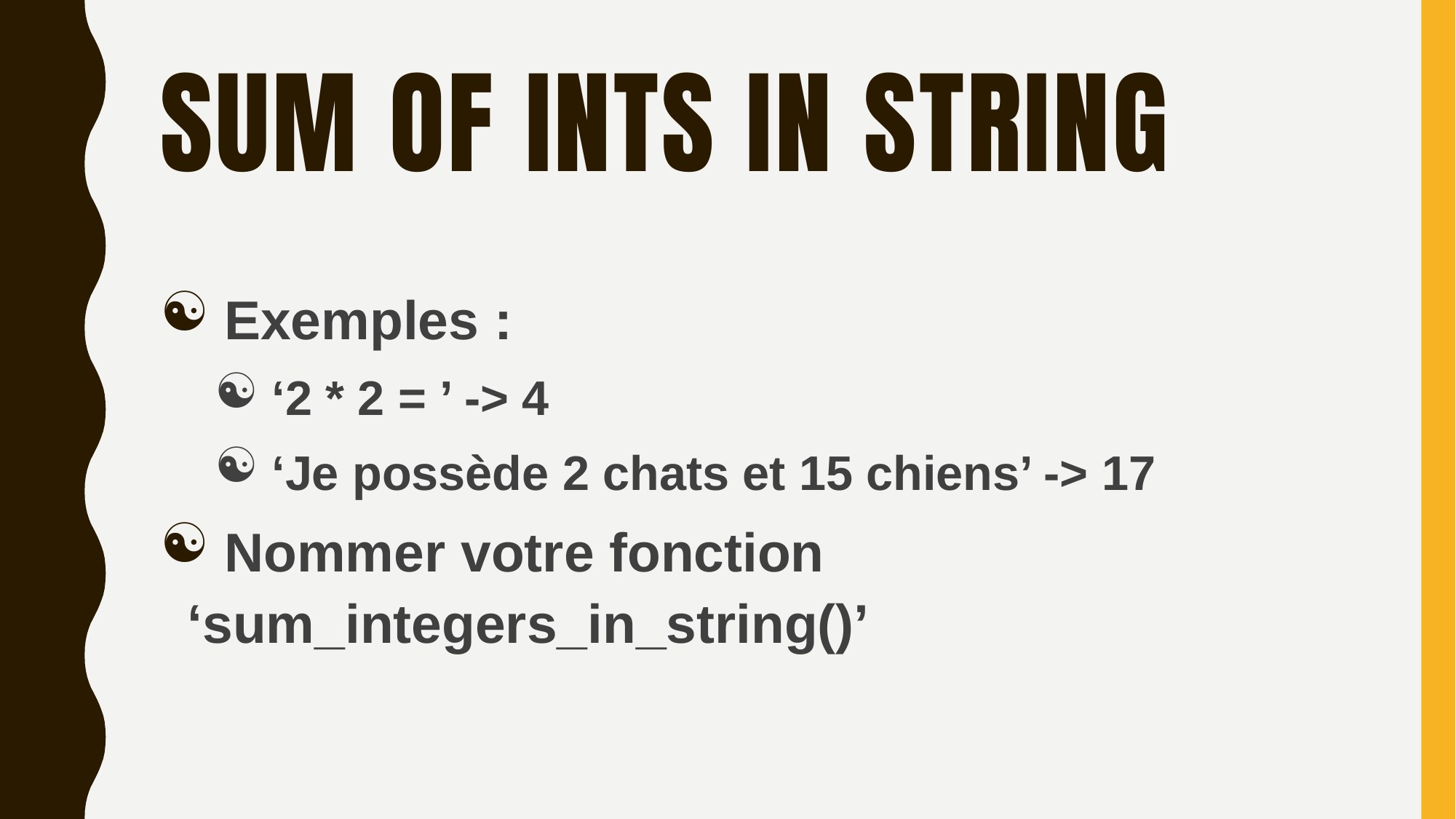

# Sum of ints in string
 Exemples :
 ‘2 * 2 = ’ -> 4
 ‘Je possède 2 chats et 15 chiens’ -> 17
 Nommer votre fonction ‘sum_integers_in_string()’